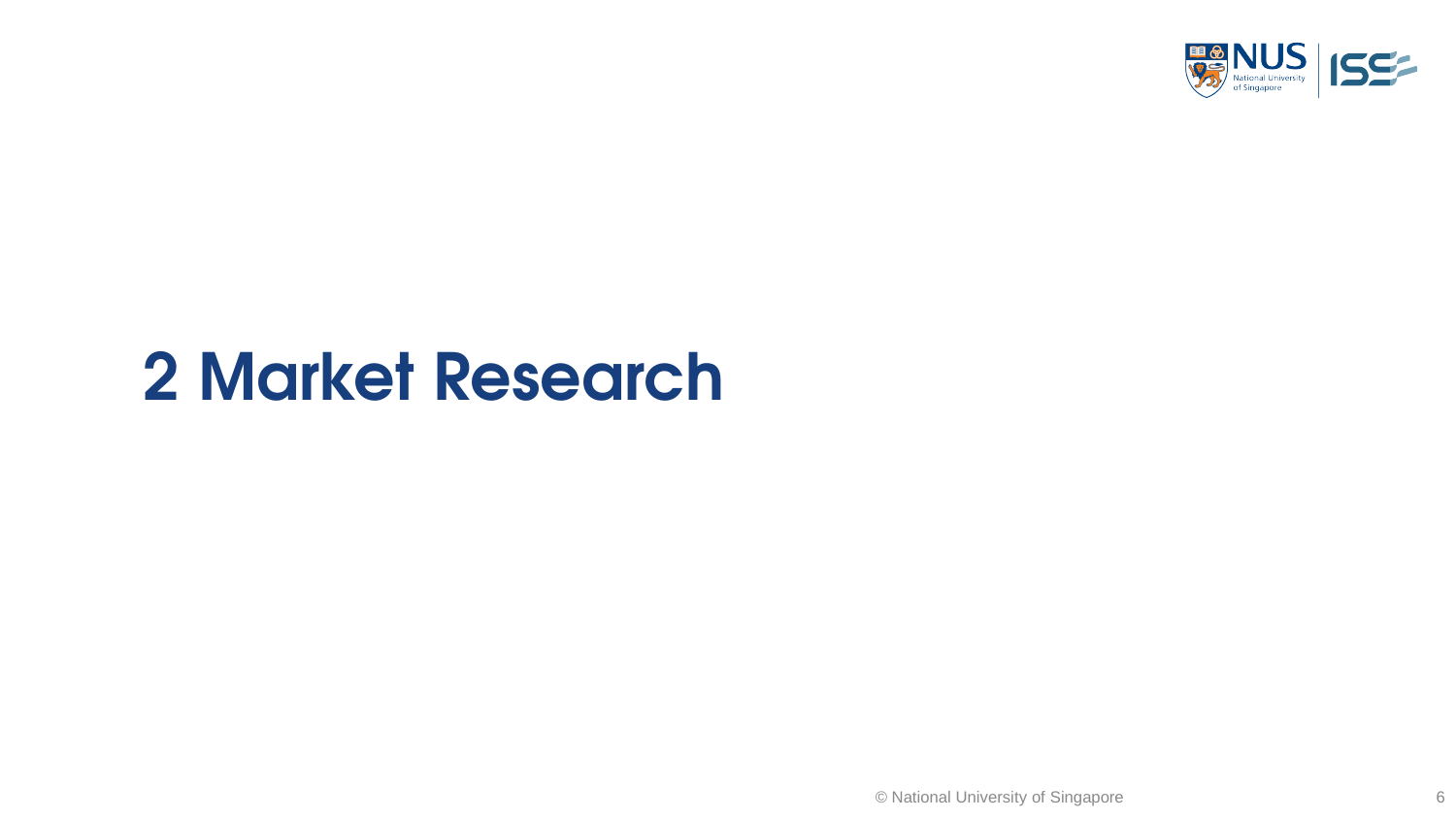

2 Market Research
© National University of Singapore
6